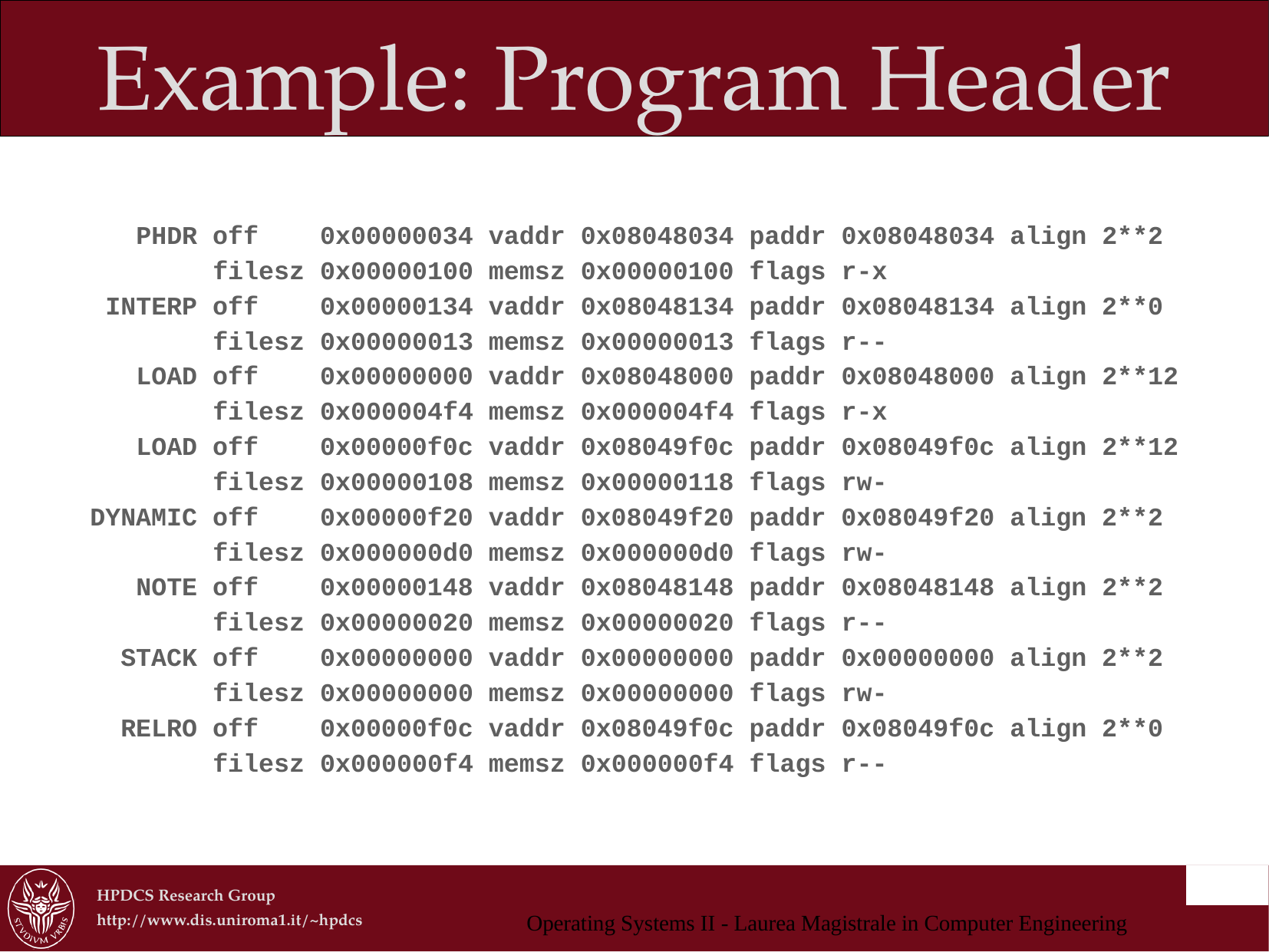

Example: Program Header
    PHDR off    0x00000034 vaddr 0x08048034 paddr 0x08048034 align 2**2
         filesz 0x00000100 memsz 0x00000100 flags r-x
  INTERP off    0x00000134 vaddr 0x08048134 paddr 0x08048134 align 2**0
         filesz 0x00000013 memsz 0x00000013 flags r--
    LOAD off    0x00000000 vaddr 0x08048000 paddr 0x08048000 align 2**12
         filesz 0x000004f4 memsz 0x000004f4 flags r-x
    LOAD off    0x00000f0c vaddr 0x08049f0c paddr 0x08049f0c align 2**12
         filesz 0x00000108 memsz 0x00000118 flags rw-
 DYNAMIC off    0x00000f20 vaddr 0x08049f20 paddr 0x08049f20 align 2**2
         filesz 0x000000d0 memsz 0x000000d0 flags rw-
    NOTE off    0x00000148 vaddr 0x08048148 paddr 0x08048148 align 2**2
         filesz 0x00000020 memsz 0x00000020 flags r--
   STACK off    0x00000000 vaddr 0x00000000 paddr 0x00000000 align 2**2
         filesz 0x00000000 memsz 0x00000000 flags rw-
   RELRO off    0x00000f0c vaddr 0x08049f0c paddr 0x08049f0c align 2**0
         filesz 0x000000f4 memsz 0x000000f4 flags r--

Operating Systems II - Laurea Magistrale in Computer Engineering